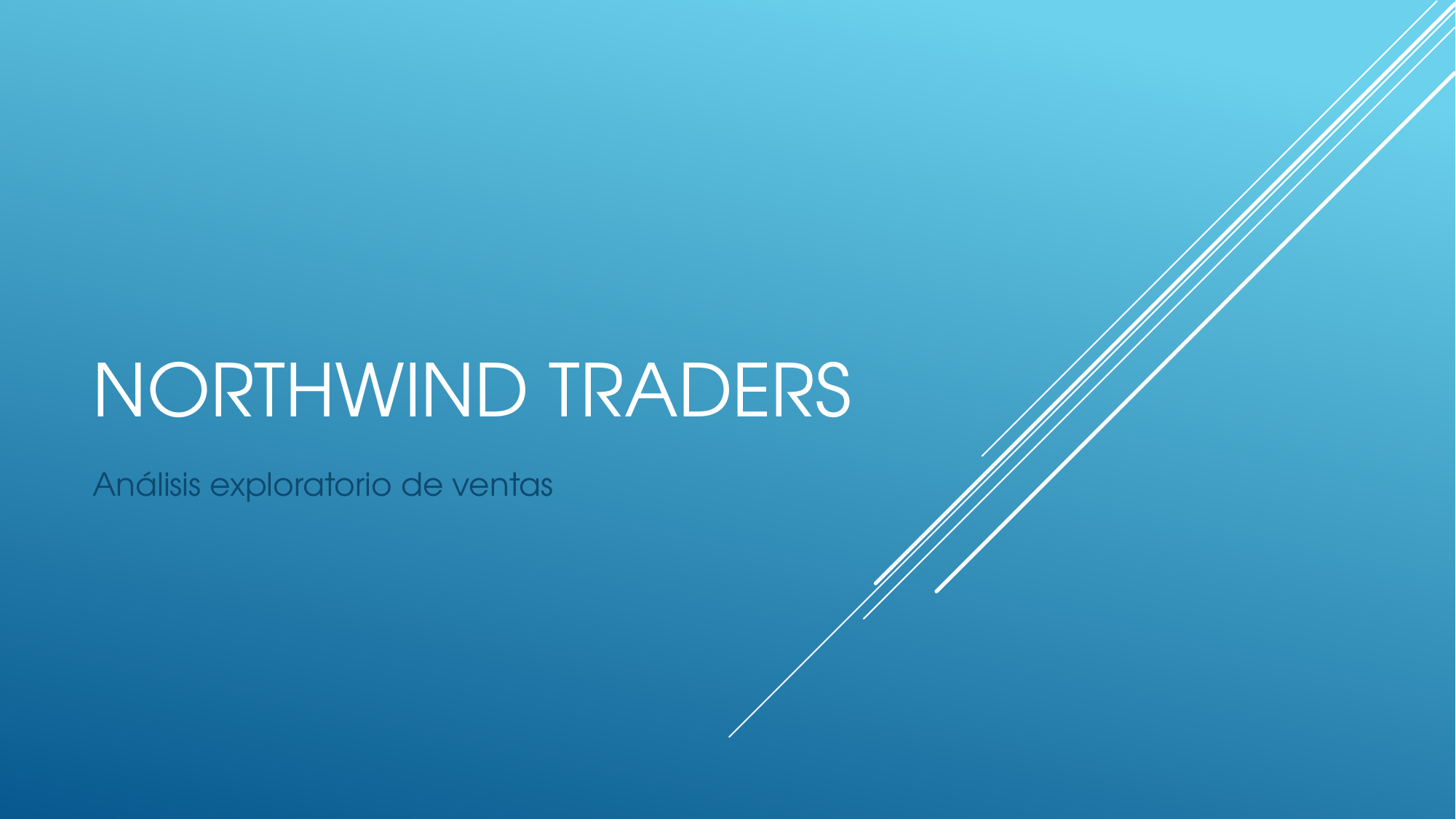

# Northwind traders
Análisis exploratorio de ventas